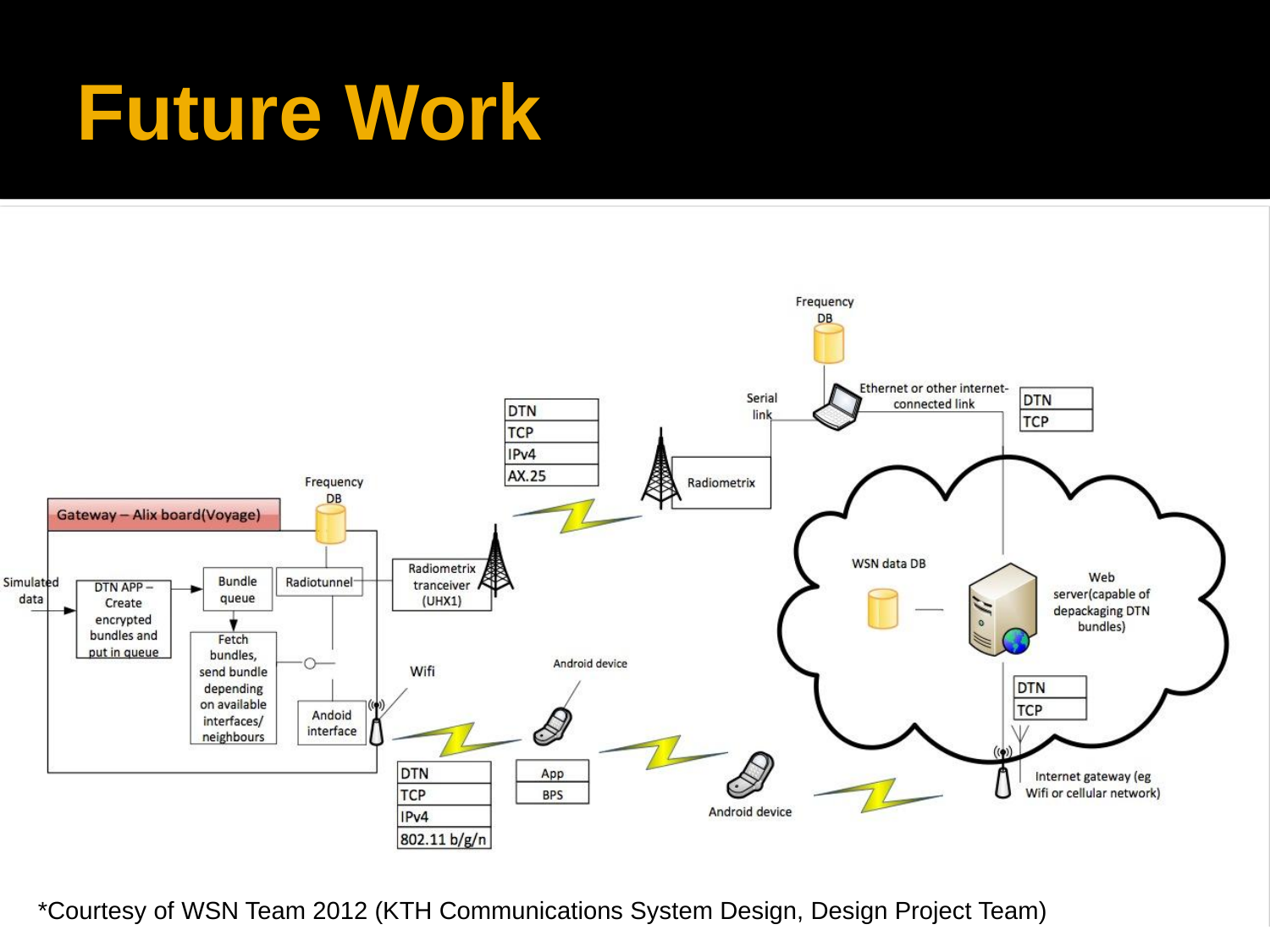

# Future Work

*Courtesy of WSN Team 2012 (KTH Communications System Design, Design Project Team)